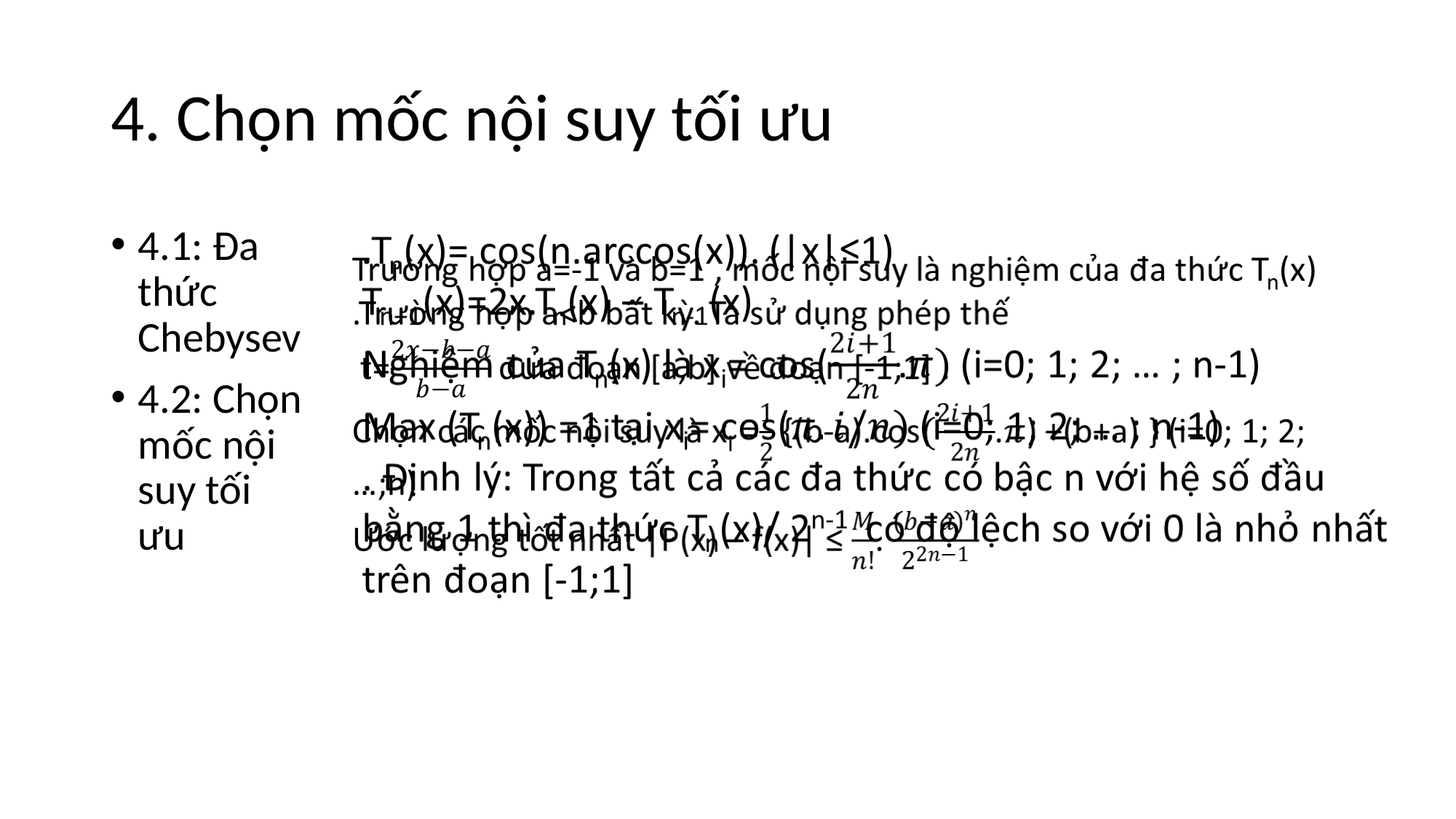

# 4. Chọn mốc nội suy tối ưu
4.1: Đa thức Chebysev
4.2: Chọn mốc nội suy tối ưu